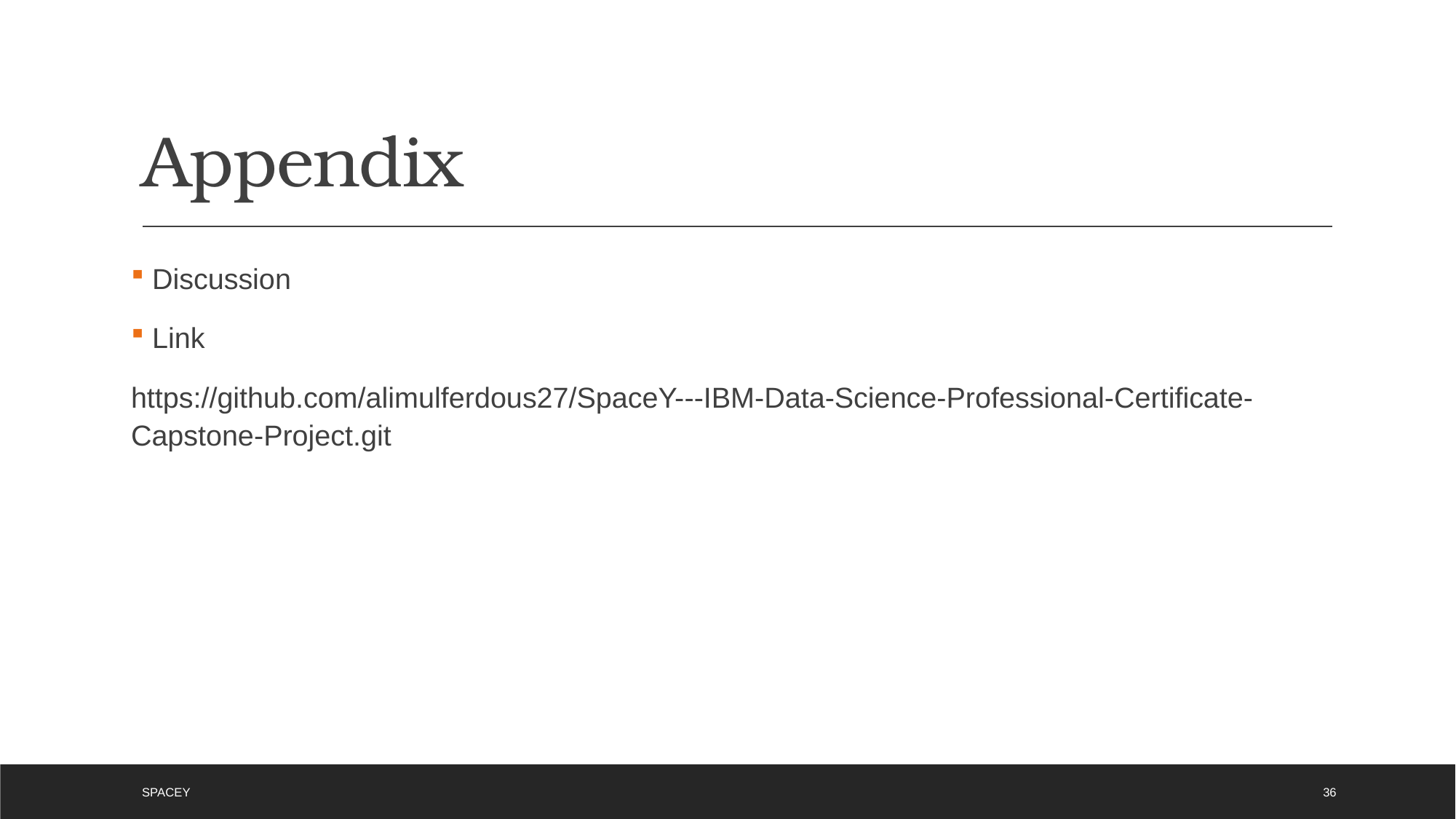

# Appendix
 Discussion
 Link
https://github.com/alimulferdous27/SpaceY---IBM-Data-Science-Professional-Certificate-Capstone-Project.git
SpaceY
36